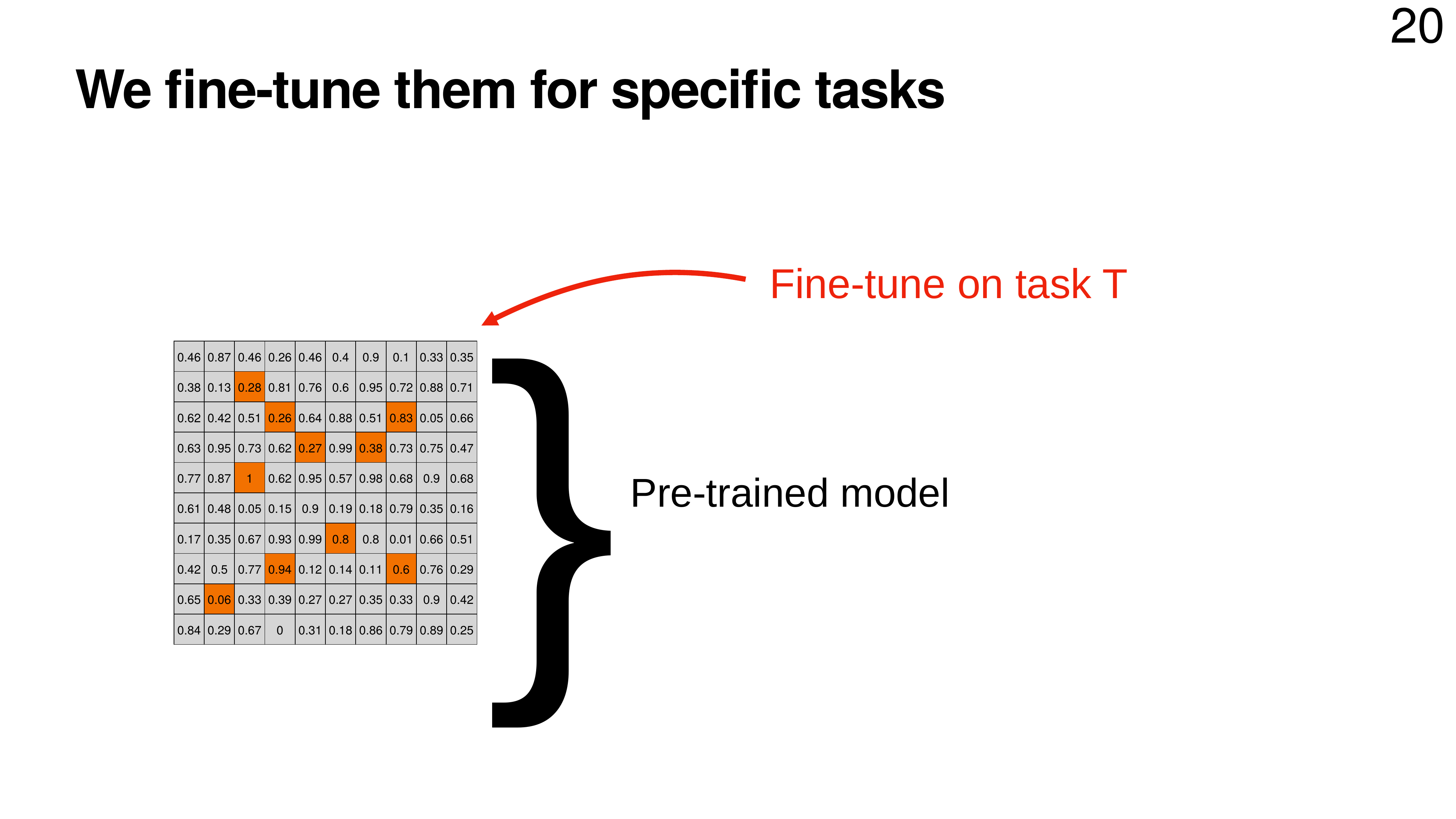

20
# We fine-tune them for specific tasks
Fine-tune on task T

}
| 0.46 | 0.87 | 0.46 | 0.26 | 0.46 | 0.4 | 0.9 | 0.1 | 0.33 | 0.35 |
| --- | --- | --- | --- | --- | --- | --- | --- | --- | --- |
| 0.38 | 0.13 | 0.28 | 0.81 | 0.76 | 0.6 | 0.95 | 0.72 | 0.88 | 0.71 |
| 0.62 | 0.42 | 0.51 | 0.26 | 0.64 | 0.88 | 0.51 | 0.83 | 0.05 | 0.66 |
| 0.63 | 0.95 | 0.73 | 0.62 | 0.27 | 0.99 | 0.38 | 0.73 | 0.75 | 0.47 |
| 0.77 | 0.87 | 1 | 0.62 | 0.95 | 0.57 | 0.98 | 0.68 | 0.9 | 0.68 |
| 0.61 | 0.48 | 0.05 | 0.15 | 0.9 | 0.19 | 0.18 | 0.79 | 0.35 | 0.16 |
| 0.17 | 0.35 | 0.67 | 0.93 | 0.99 | 0.8 | 0.8 | 0.01 | 0.66 | 0.51 |
| 0.42 | 0.5 | 0.77 | 0.94 | 0.12 | 0.14 | 0.11 | 0.6 | 0.76 | 0.29 |
| 0.65 | 0.06 | 0.33 | 0.39 | 0.27 | 0.27 | 0.35 | 0.33 | 0.9 | 0.42 |
| 0.84 | 0.29 | 0.67 | 0 | 0.31 | 0.18 | 0.86 | 0.79 | 0.89 | 0.25 |
Pre-trained model